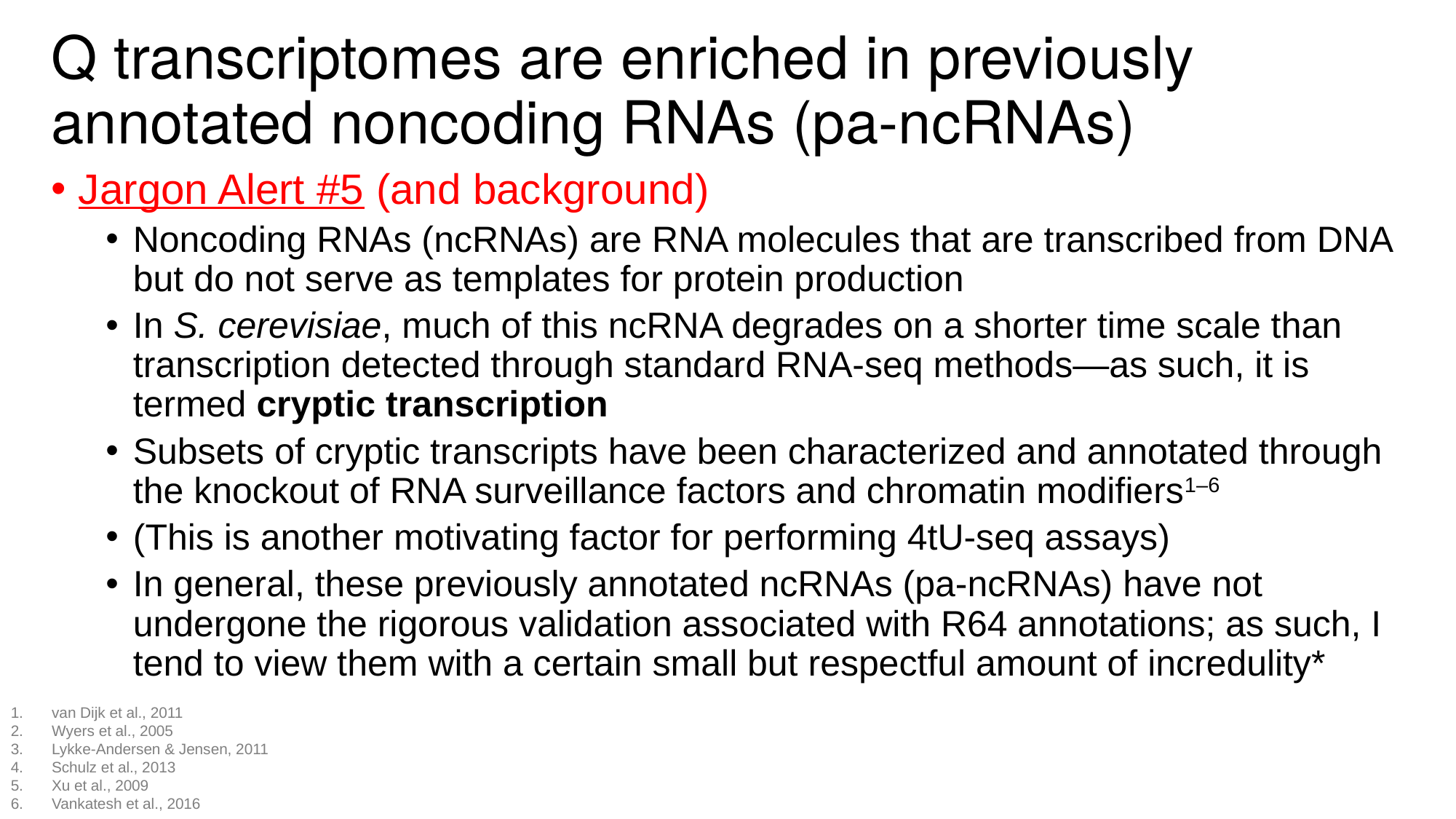

# Q transcriptomes are enriched in previously annotated noncoding RNAs (pa-ncRNAs)
Jargon Alert #5 (and background)
Noncoding RNAs (ncRNAs) are RNA molecules that are transcribed from DNA but do not serve as templates for protein production
In S. cerevisiae, much of this ncRNA degrades on a shorter time scale than transcription detected through standard RNA-seq methods—as such, it is termed cryptic transcription
Subsets of cryptic transcripts have been characterized and annotated through the knockout of RNA surveillance factors and chromatin modifiers1–6
(This is another motivating factor for performing 4tU-seq assays)
In general, these previously annotated ncRNAs (pa-ncRNAs) have not undergone the rigorous validation associated with R64 annotations; as such, I tend to view them with a certain small but respectful amount of incredulity*
van Dijk et al., 2011
Wyers et al., 2005
Lykke-Andersen & Jensen, 2011
Schulz et al., 2013
Xu et al., 2009
Vankatesh et al., 2016